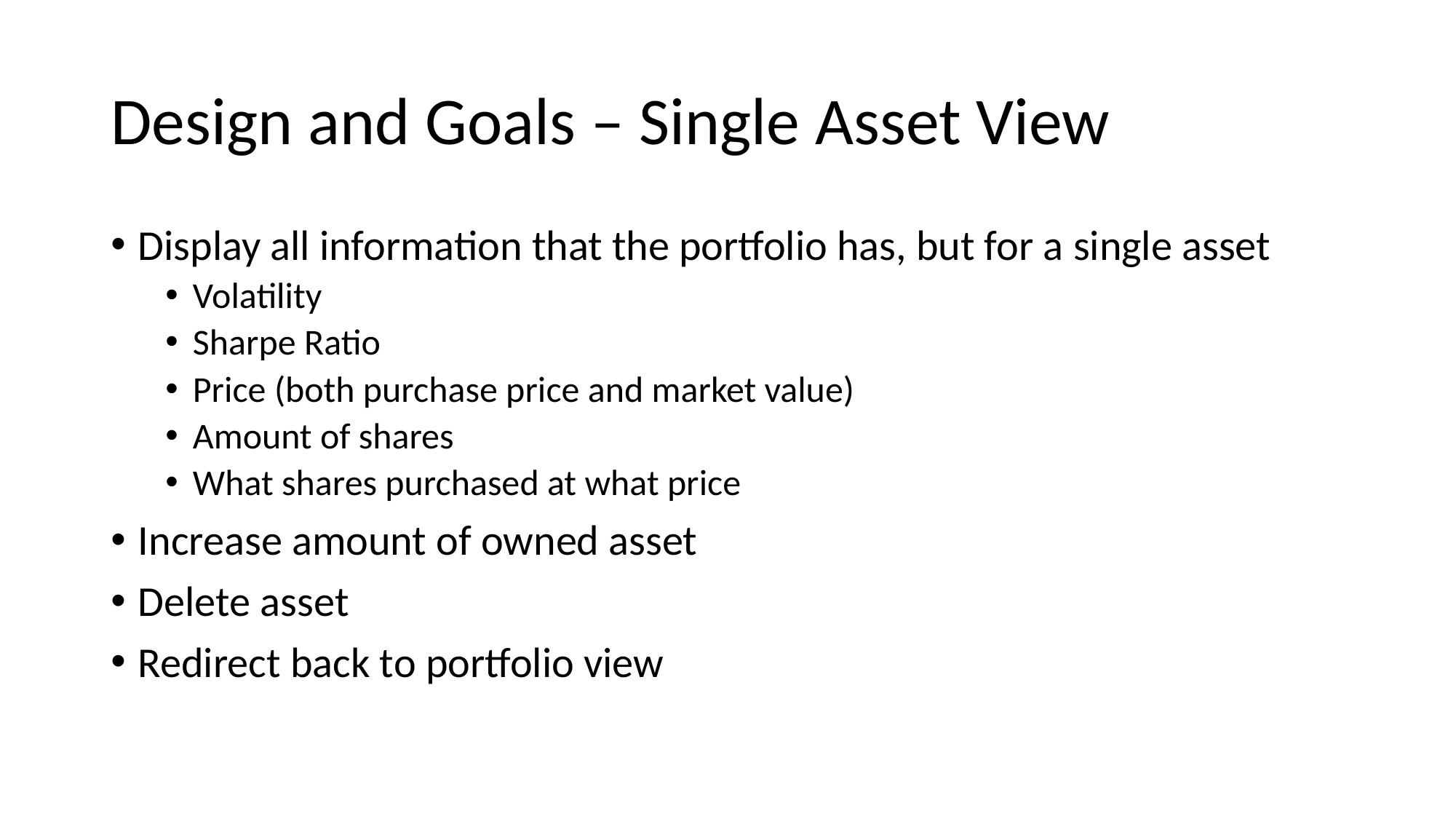

# Design and Goals – Single Asset View
Display all information that the portfolio has, but for a single asset
Volatility
Sharpe Ratio
Price (both purchase price and market value)
Amount of shares
What shares purchased at what price
Increase amount of owned asset
Delete asset
Redirect back to portfolio view